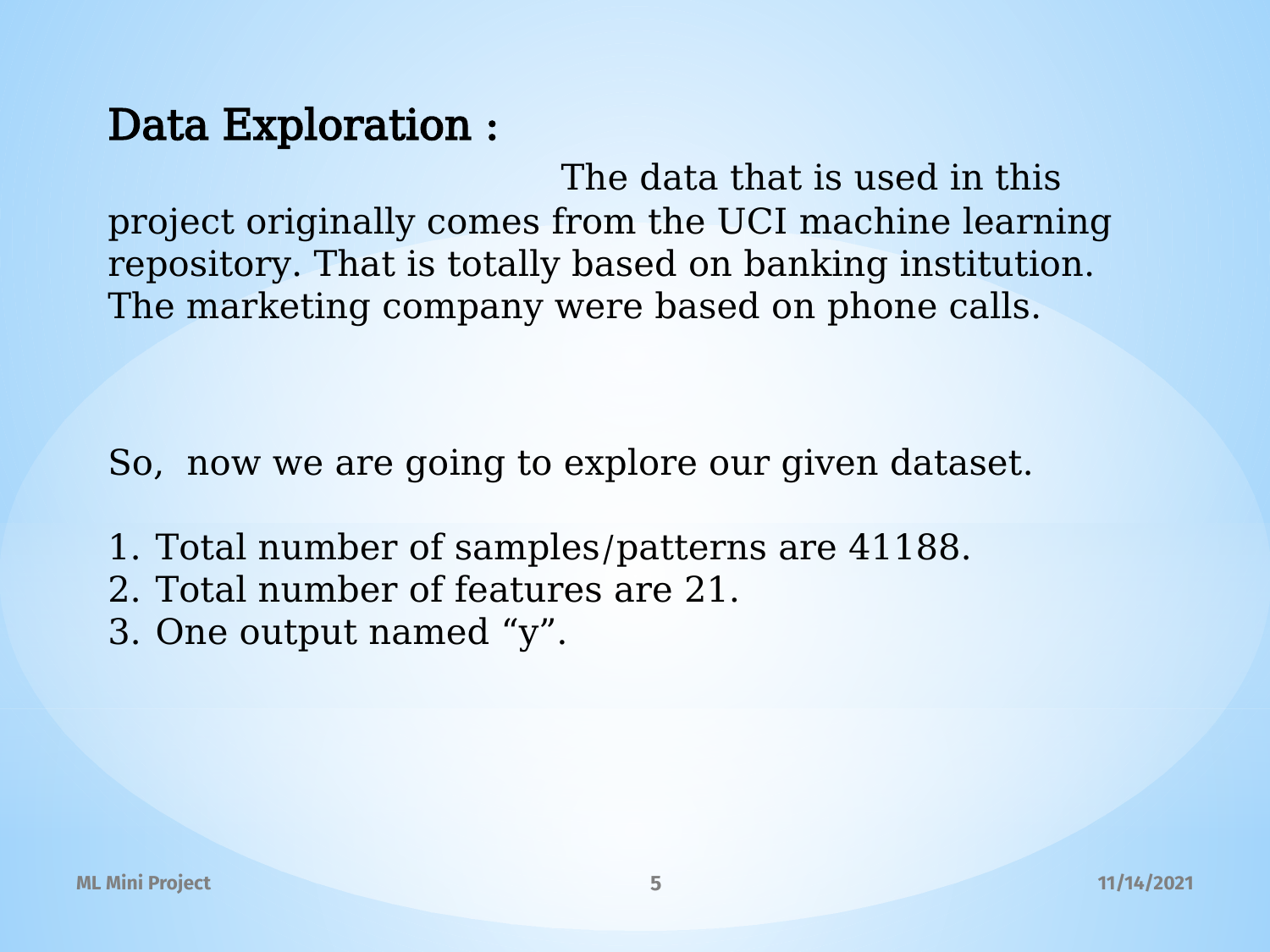

Data Exploration :
                                  The data that is used in this project originally comes from the UCI machine learning repository. That is totally based on banking institution. The marketing company were based on phone calls.

So,  now we are going to explore our given dataset.

Total number of samples/patterns are 41188.
Total number of features are 21.
One output named “y”.

ML Mini Project
5
11/14/2021